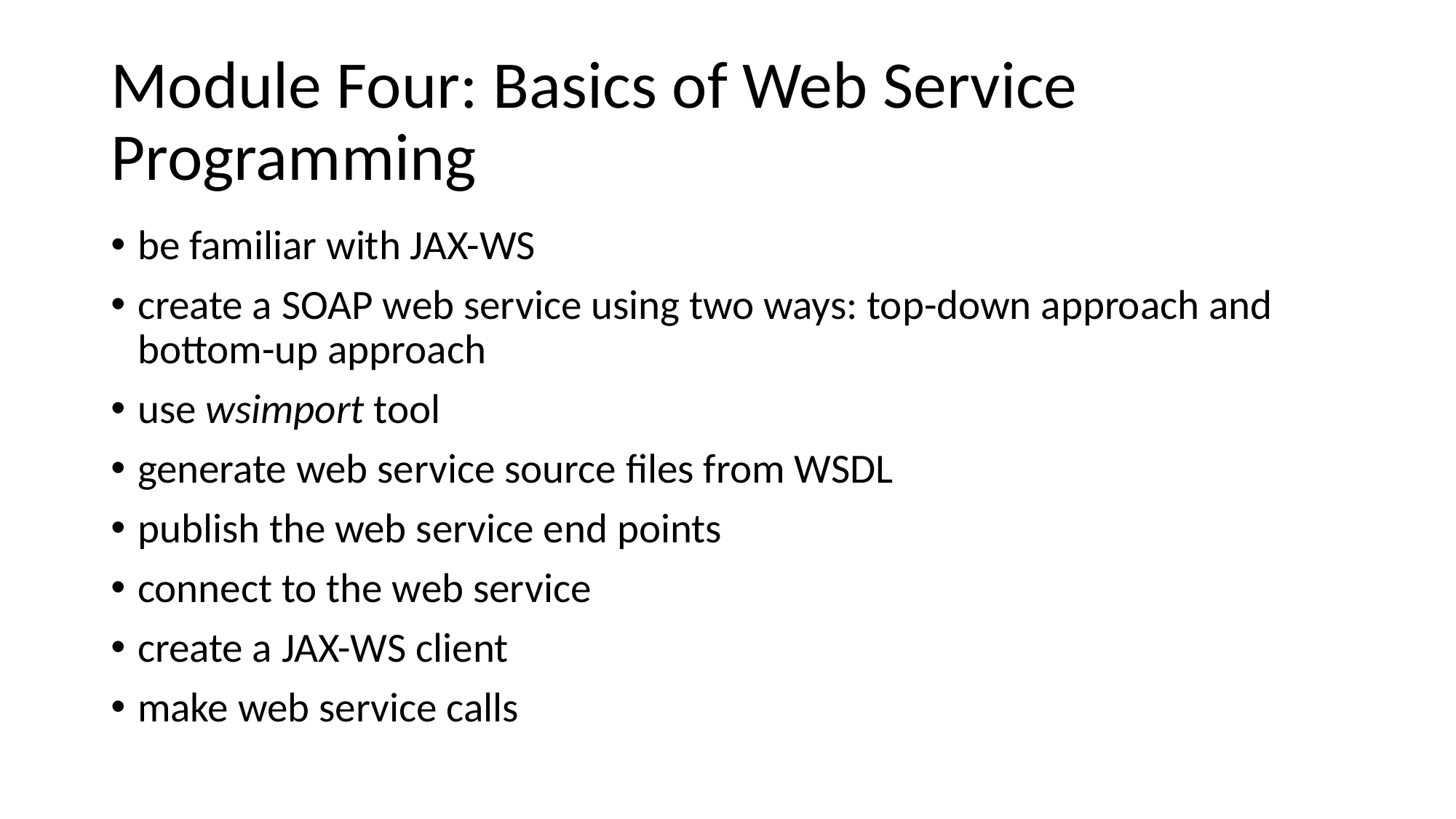

# Module Four: Basics of Web Service Programming
be familiar with JAX-WS
create a SOAP web service using two ways: top-down approach and bottom-up approach
use wsimport tool
generate web service source files from WSDL
publish the web service end points
connect to the web service
create a JAX-WS client
make web service calls